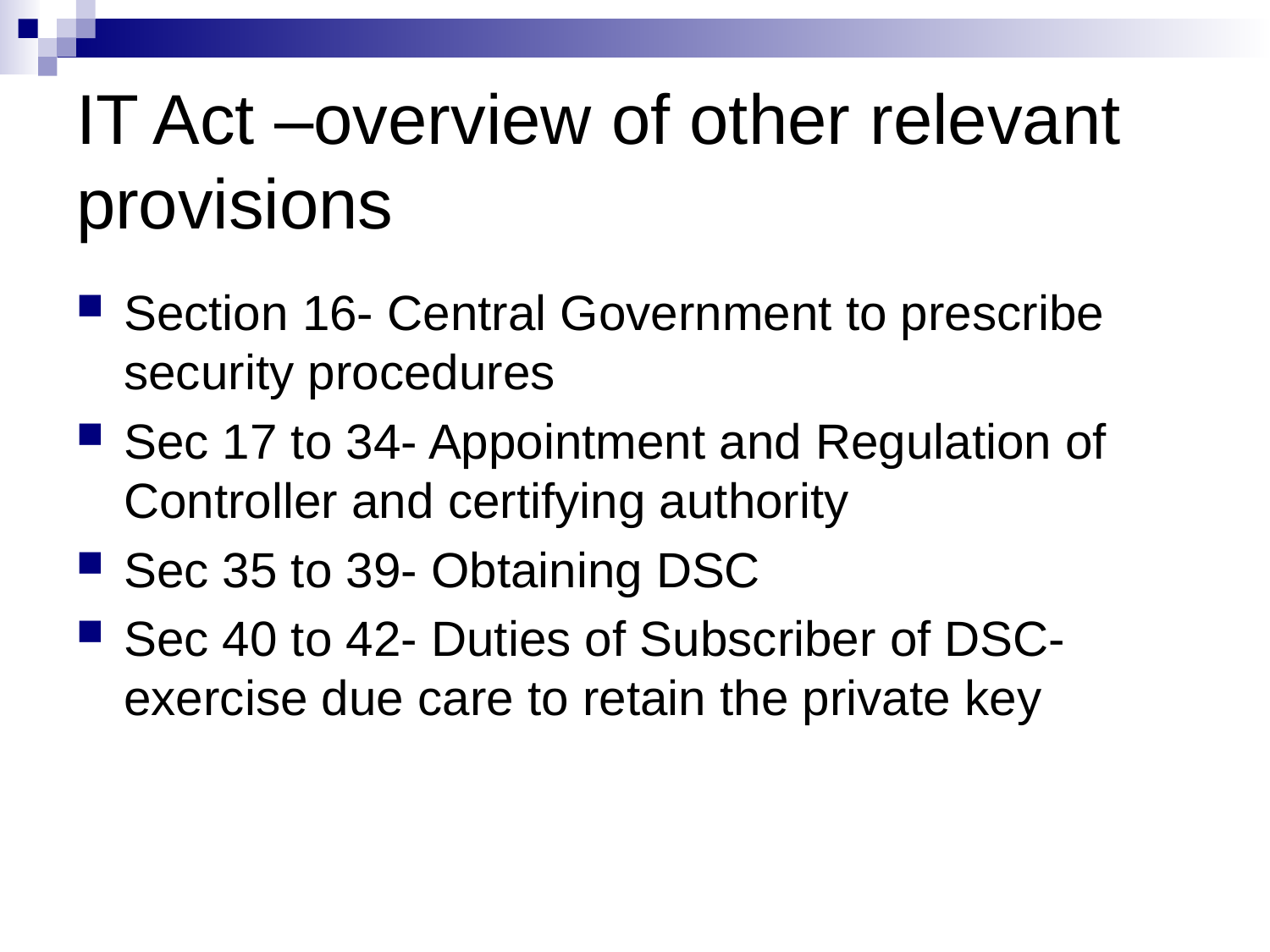

# IT Act –overview of other relevant provisions
Section 16- Central Government to prescribe security procedures
Sec 17 to 34- Appointment and Regulation of Controller and certifying authority
Sec 35 to 39- Obtaining DSC
Sec 40 to 42- Duties of Subscriber of DSC- exercise due care to retain the private key